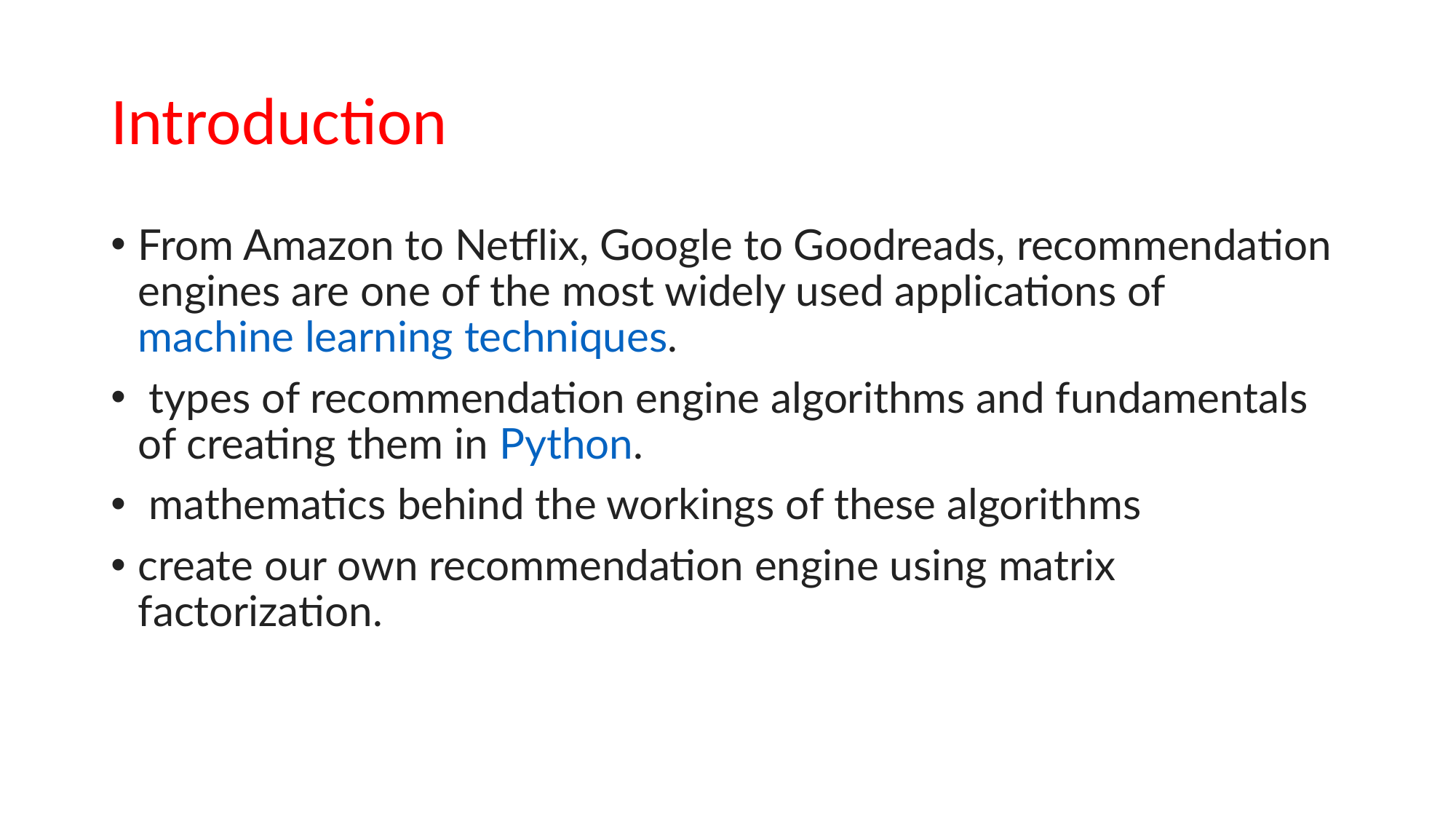

# Introduction
From Amazon to Netflix, Google to Goodreads, recommendation engines are one of the most widely used applications of machine learning techniques.
 types of recommendation engine algorithms and fundamentals of creating them in Python.
 mathematics behind the workings of these algorithms
create our own recommendation engine using matrix factorization.